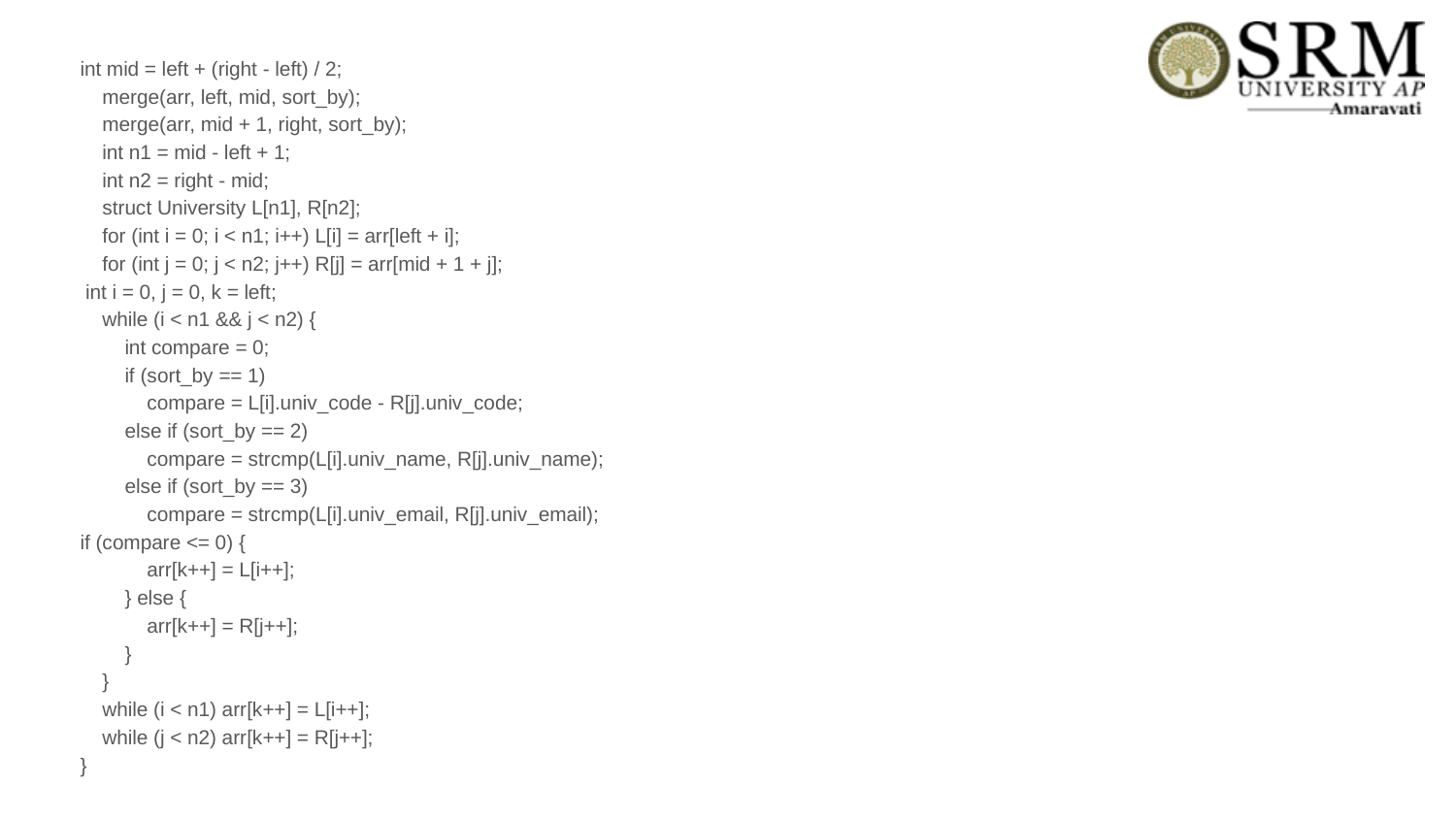

int mid = left + (right - left) / 2;
    merge(arr, left, mid, sort_by);
    merge(arr, mid + 1, right, sort_by);
    int n1 = mid - left + 1;
    int n2 = right - mid;
    struct University L[n1], R[n2];
    for (int i = 0; i < n1; i++) L[i] = arr[left + i];
    for (int j = 0; j < n2; j++) R[j] = arr[mid + 1 + j];
 int i = 0, j = 0, k = left;
    while (i < n1 && j < n2) {
        int compare = 0;
        if (sort_by == 1)
            compare = L[i].univ_code - R[j].univ_code;
        else if (sort_by == 2)
            compare = strcmp(L[i].univ_name, R[j].univ_name);
        else if (sort_by == 3)
            compare = strcmp(L[i].univ_email, R[j].univ_email);
if (compare <= 0) {
            arr[k++] = L[i++];
        } else {
            arr[k++] = R[j++];
        }
    }
    while (i < n1) arr[k++] = L[i++];
    while (j < n2) arr[k++] = R[j++];
}